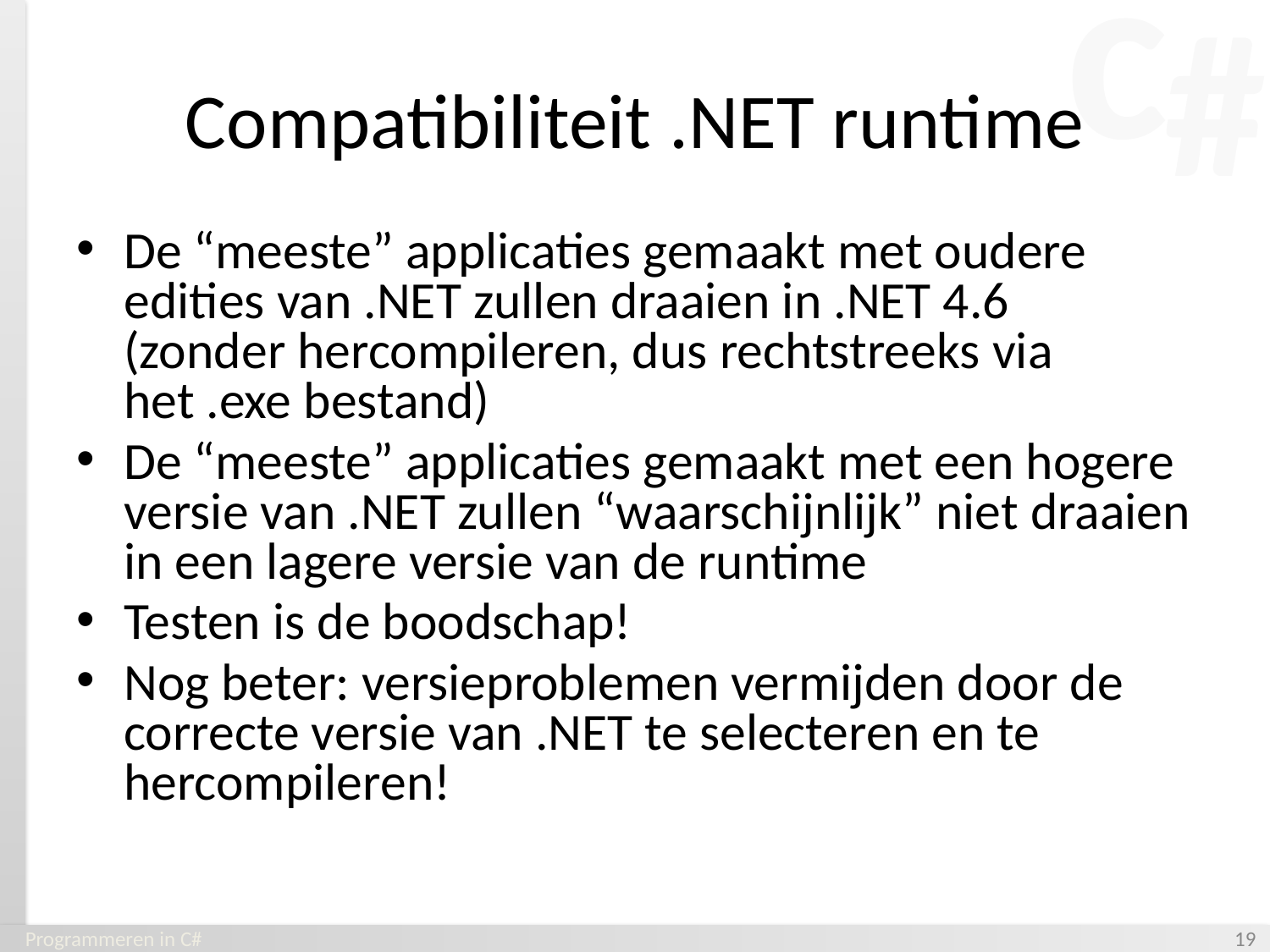

# Compatibiliteit .NET runtime
De “meeste” applicaties gemaakt met oudere edities van .NET zullen draaien in .NET 4.6
(zonder hercompileren, dus rechtstreeks via het .exe bestand)
De “meeste” applicaties gemaakt met een hogere versie van .NET zullen “waarschijnlijk” niet draaien in een lagere versie van de runtime
Testen is de boodschap!
Nog beter: versieproblemen vermijden door de correcte versie van .NET te selecteren en te hercompileren!

Programmeren in C#
19